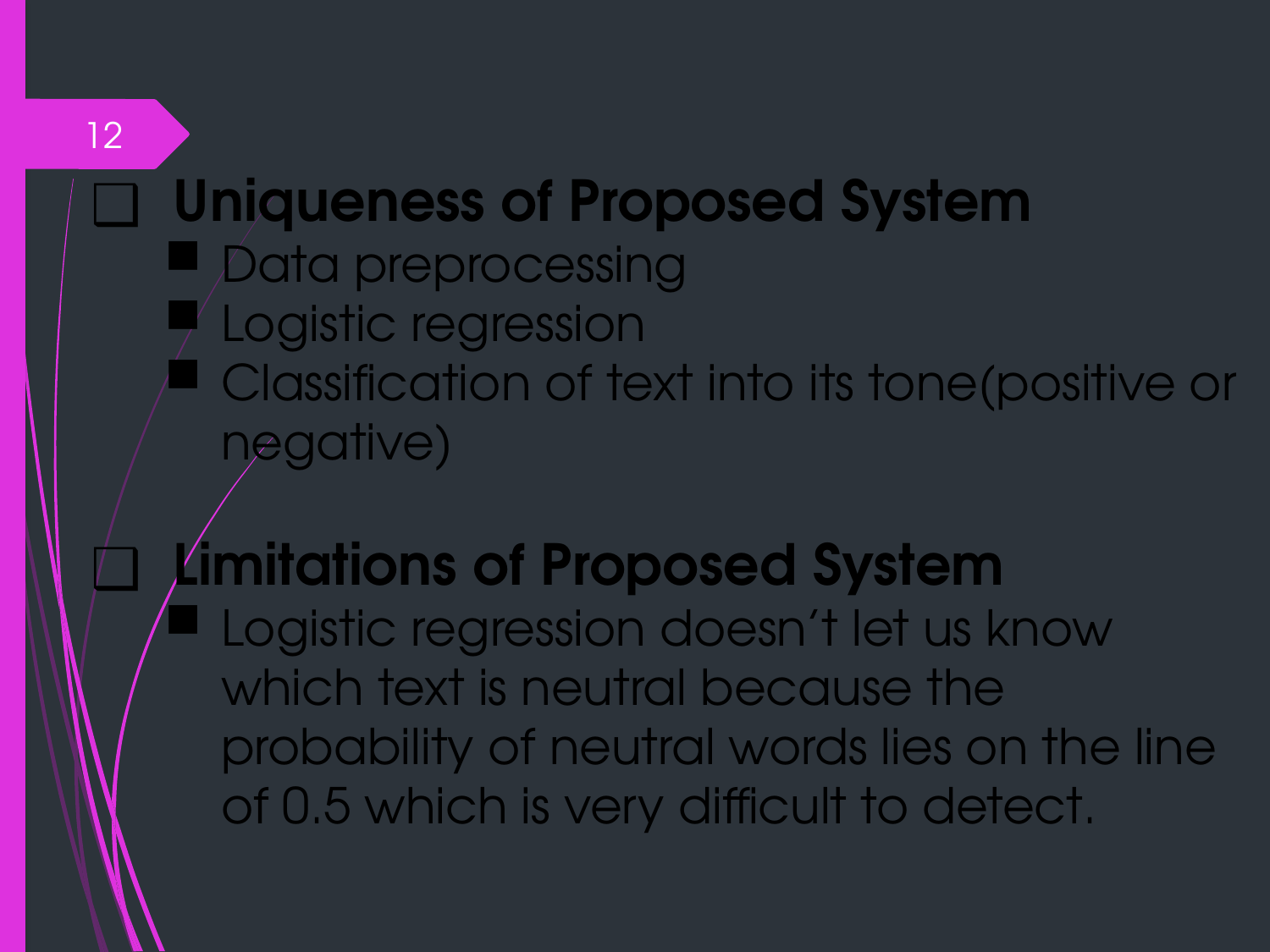

# Conclusion
12
Uniqueness of Proposed System
Data preprocessing
Logistic regression
Classification of text into its tone(positive or negative)

Limitations of Proposed System
Logistic regression doesn’t let us know which text is neutral because the probability of neutral words lies on the line of 0.5 which is very difficult to detect.